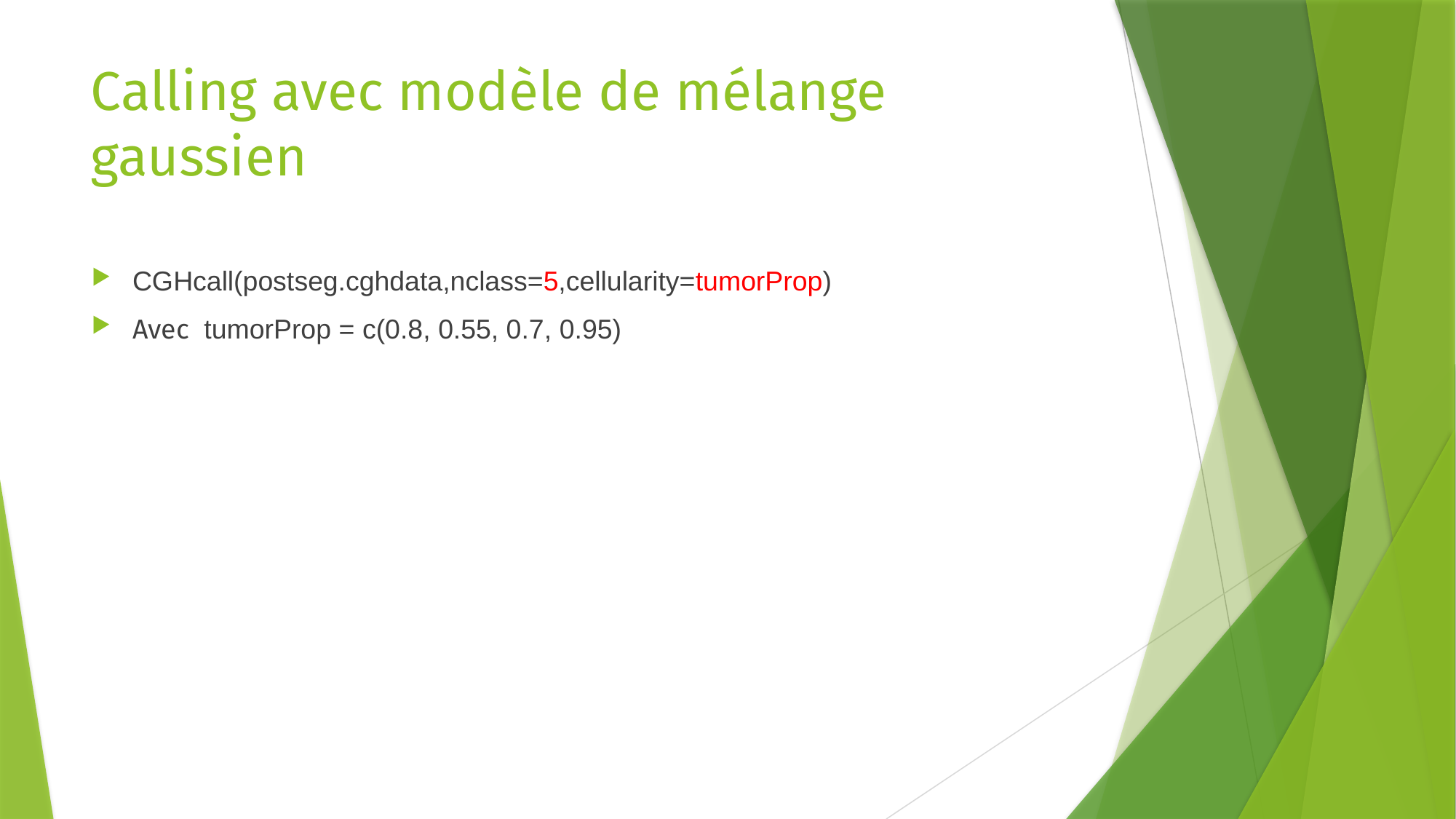

# Calling avec modèle de mélange gaussien
CGHcall(postseg.cghdata,nclass=5,cellularity=tumorProp)
Avec  tumorProp = c(0.8, 0.55, 0.7, 0.95)